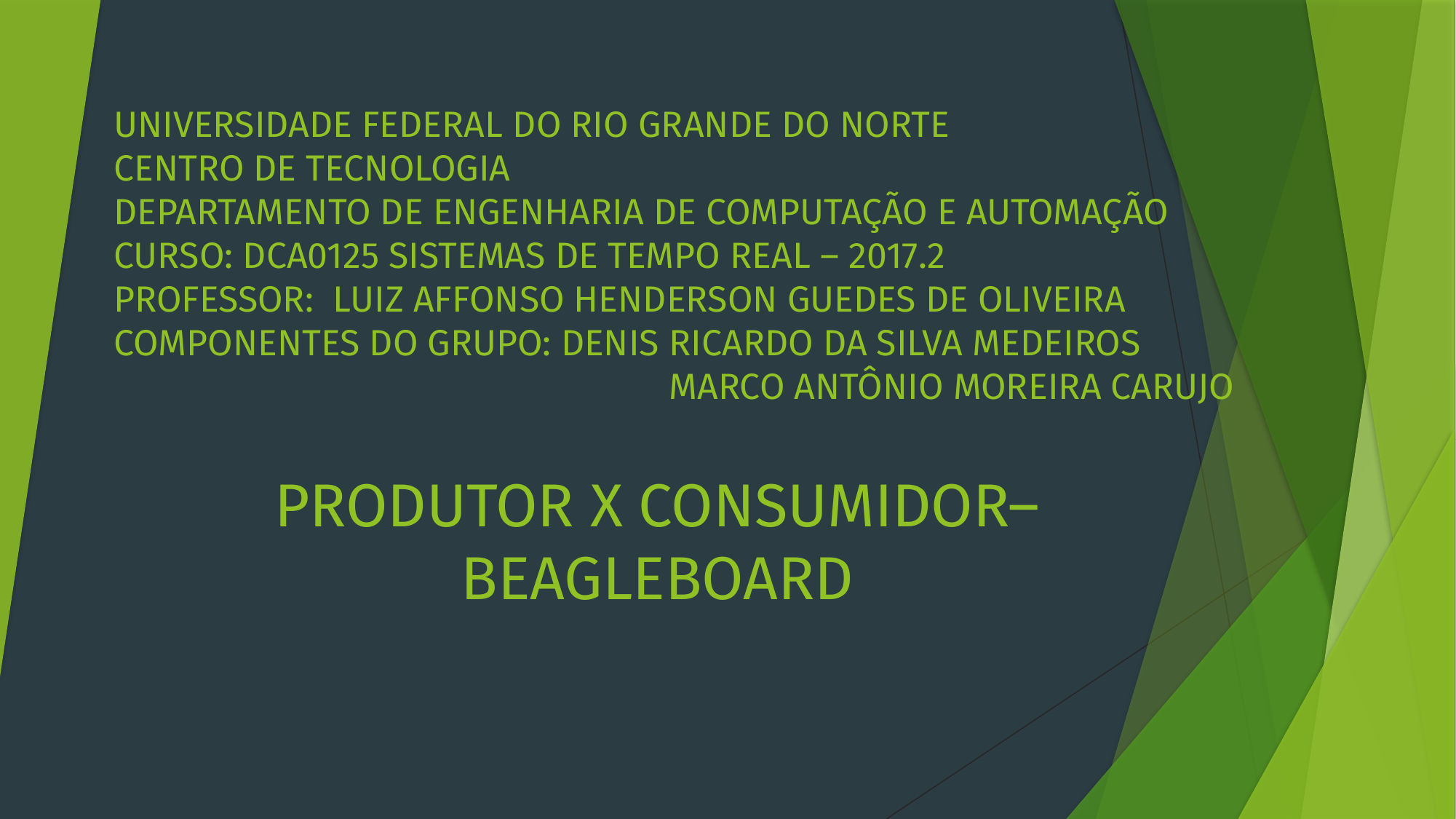

# UNIVERSIDADE FEDERAL DO RIO GRANDE DO NORTE CENTRO DE TECNOLOGIA DEPARTAMENTO DE ENGENHARIA DE COMPUTAÇÃO E AUTOMAÇÃO CURSO: DCA0125 SISTEMAS DE TEMPO REAL – 2017.2 PROFESSOR:  LUIZ AFFONSO HENDERSON GUEDES DE OLIVEIRA COMPONENTES DO GRUPO: DENIS RICARDO DA SILVA MEDEIROS MARCO ANTÔNIO MOREIRA CARUJO
PRODUTOR X CONSUMIDOR– BEAGLEBOARD